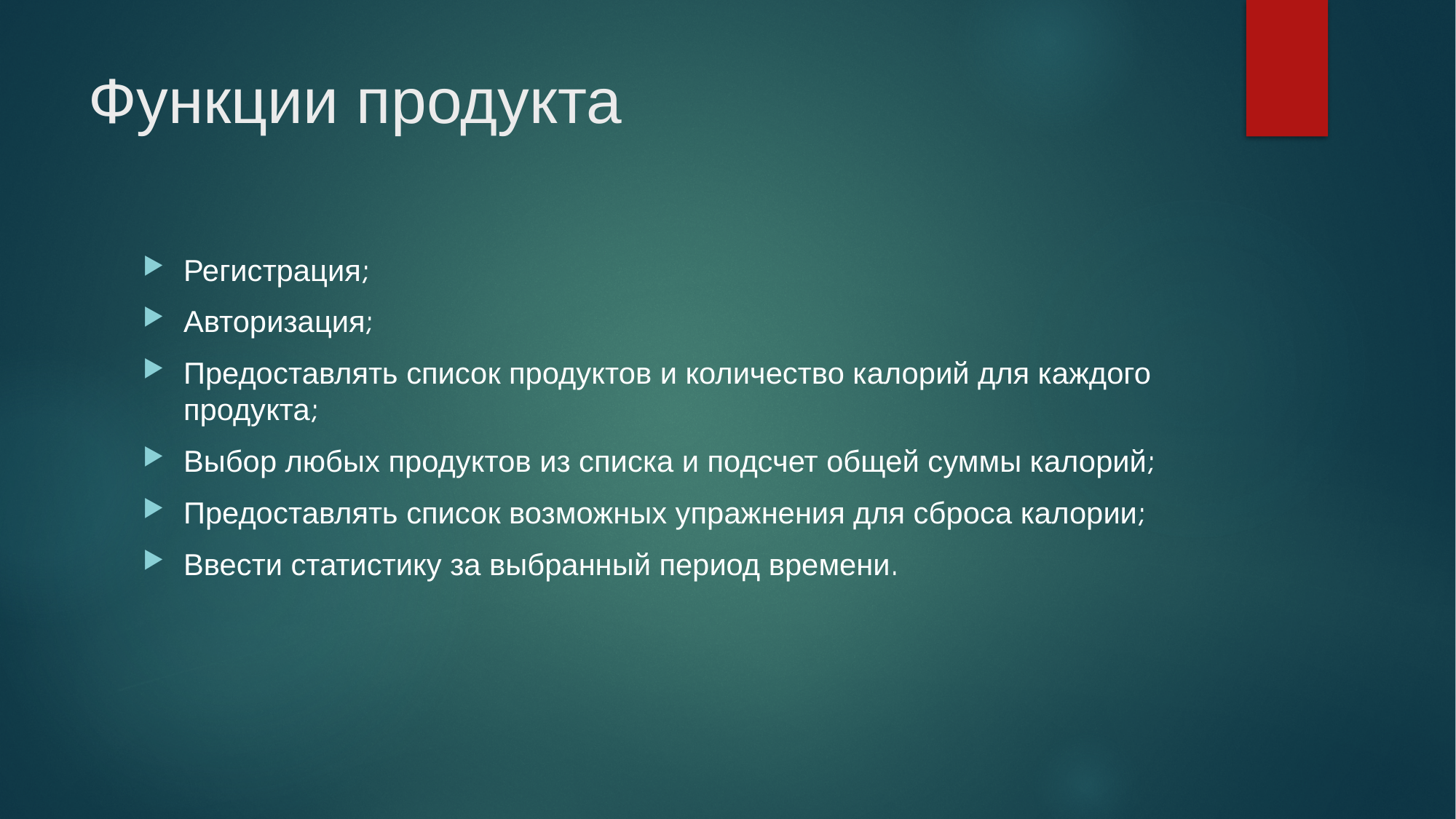

# Функции продукта
Регистрация;
Авторизация;
Предоставлять список продуктов и количество калорий для каждого продукта;
Выбор любых продуктов из списка и подсчет общей суммы калорий;
Предоставлять список возможных упражнения для сброса калории;
Ввести статистику за выбранный период времени.